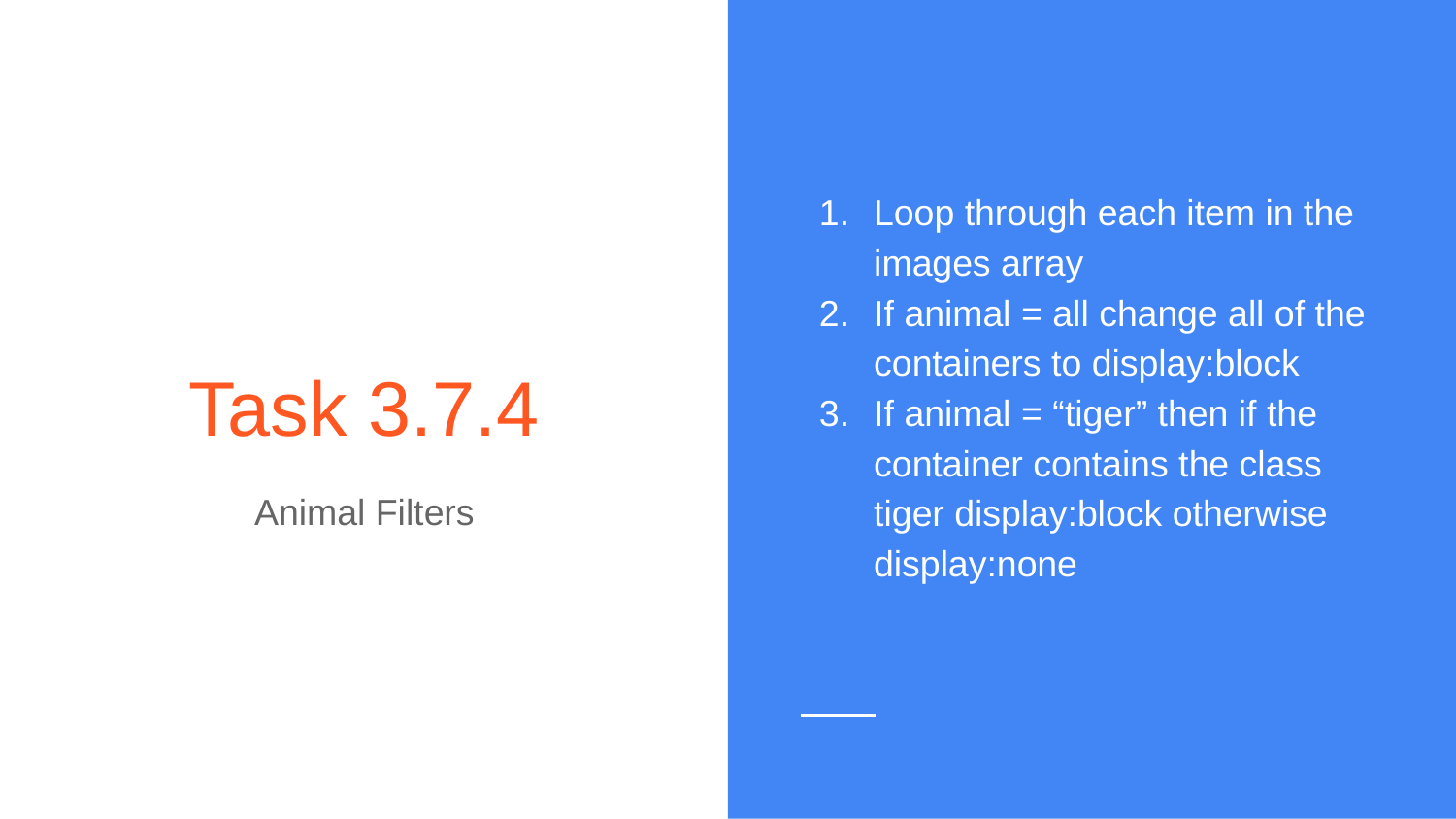

Loop through each item in the images array
If animal = all change all of the containers to display:block
If animal = “tiger” then if the container contains the class tiger display:block otherwise display:none
Task 3.7.4
Animal Filters